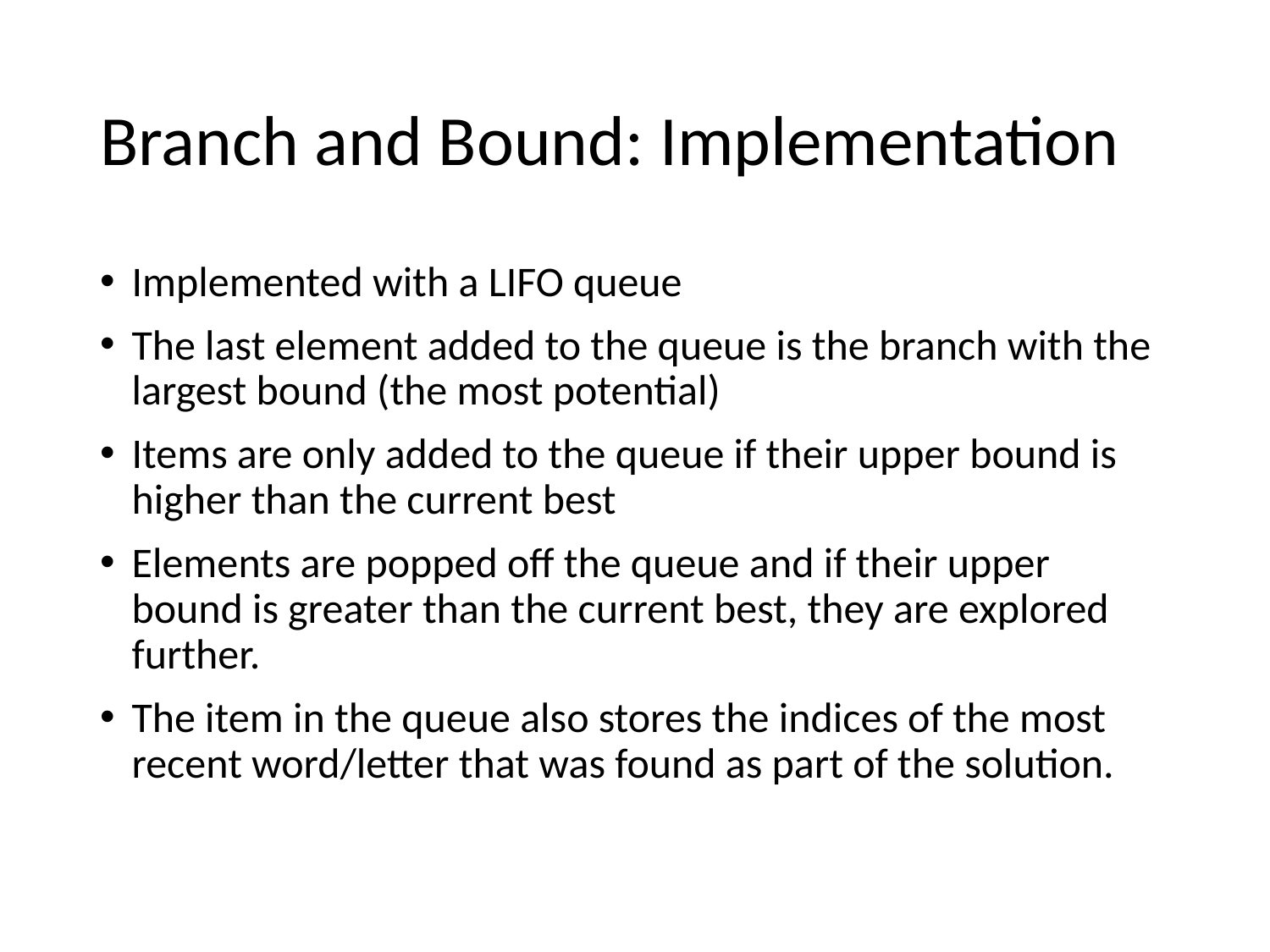

# Branch and Bound: Implementation
Implemented with a LIFO queue
The last element added to the queue is the branch with the largest bound (the most potential)
Items are only added to the queue if their upper bound is higher than the current best
Elements are popped off the queue and if their upper bound is greater than the current best, they are explored further.
The item in the queue also stores the indices of the most recent word/letter that was found as part of the solution.